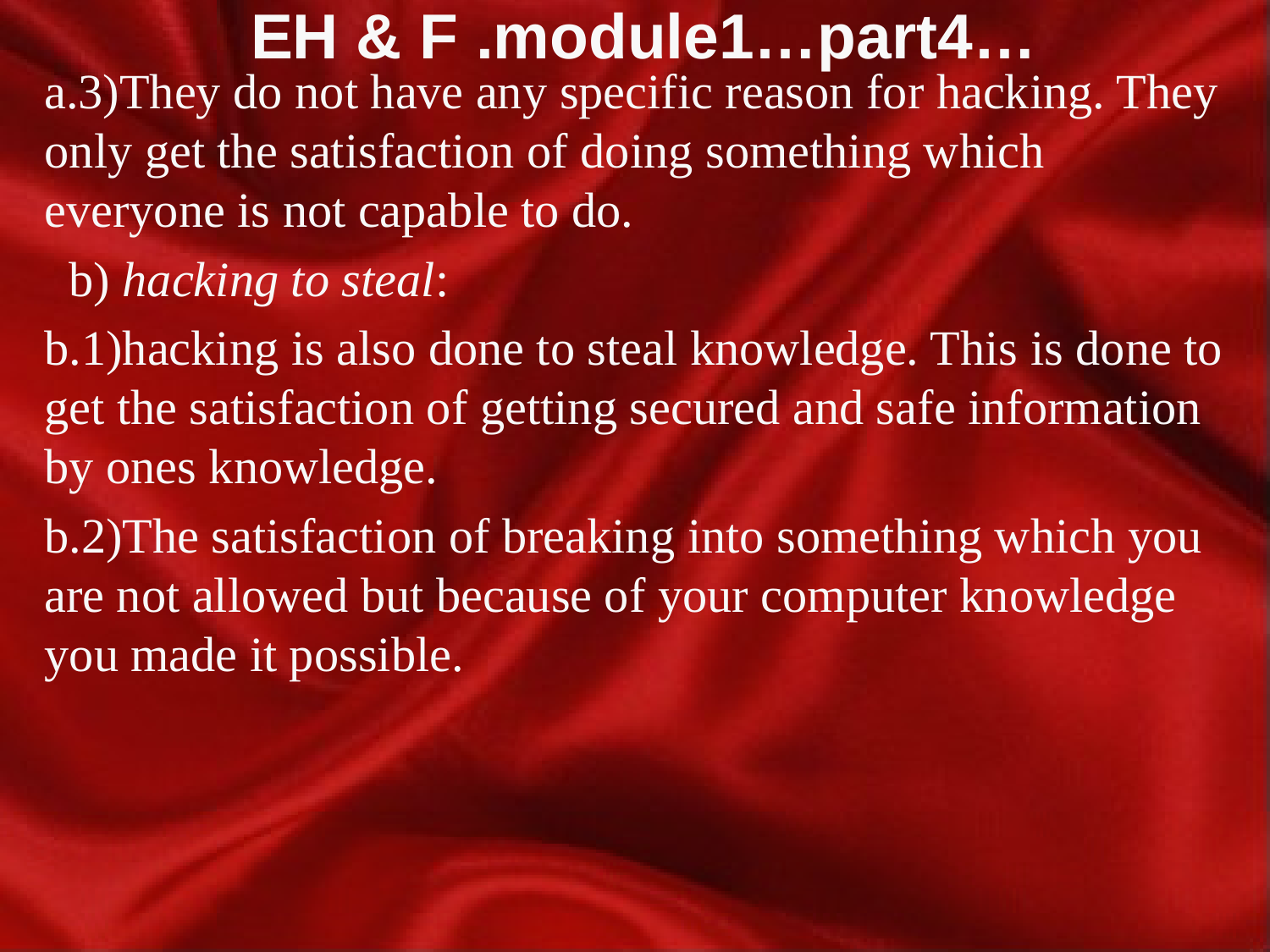

# EH & F .module1…part4…
a.3)They do not have any specific reason for hacking. They only get the satisfaction of doing something which everyone is not capable to do.
  b) hacking to steal:
b.1)hacking is also done to steal knowledge. This is done to get the satisfaction of getting secured and safe information by ones knowledge.
b.2)The satisfaction of breaking into something which you are not allowed but because of your computer knowledge you made it possible.